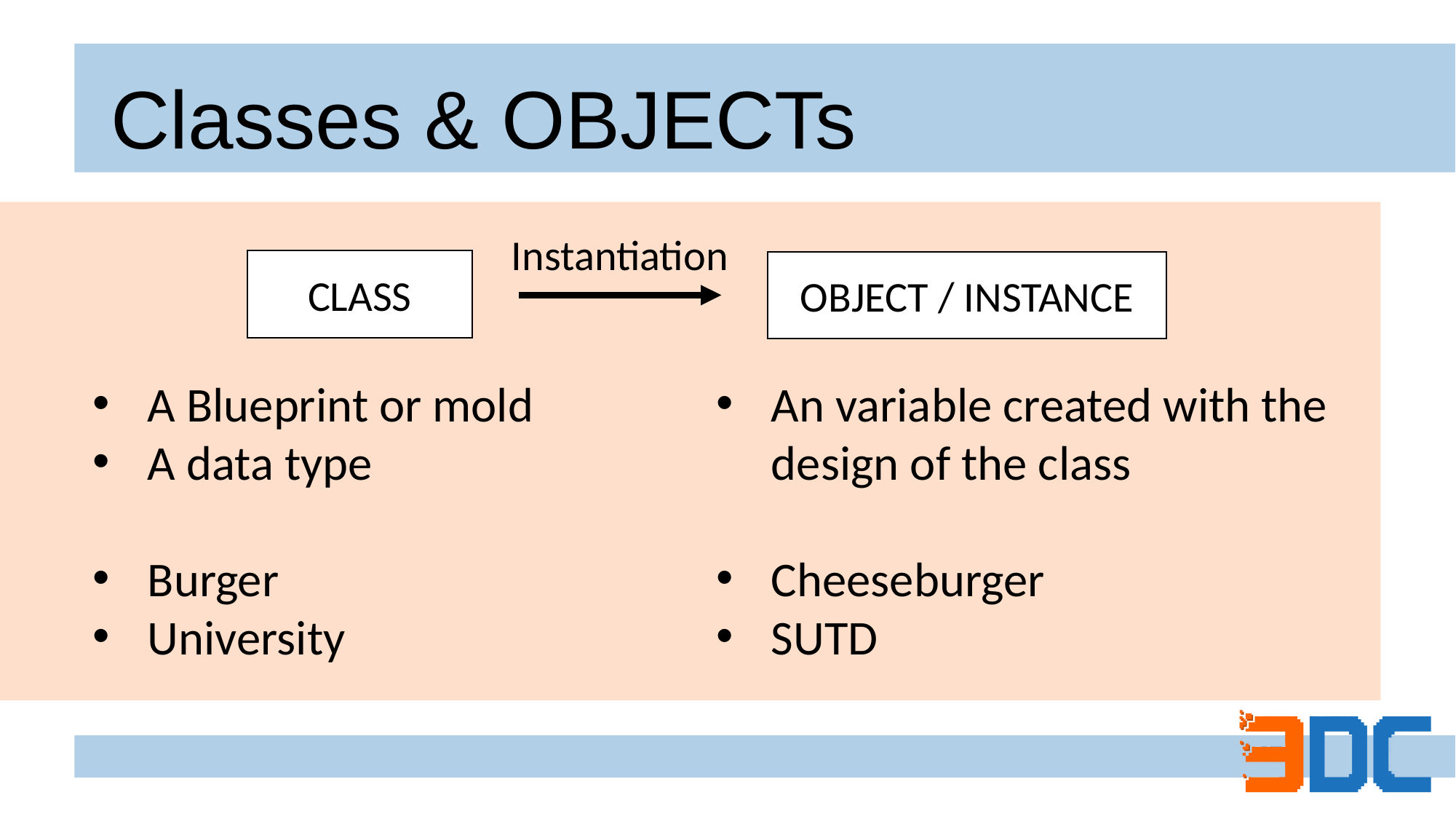

# Classes & OBJECTs
Instantiation
CLASS
OBJECT / INSTANCE
A Blueprint or mold
A data type

Burger
University
An variable created with the design of the class

Cheeseburger
SUTD